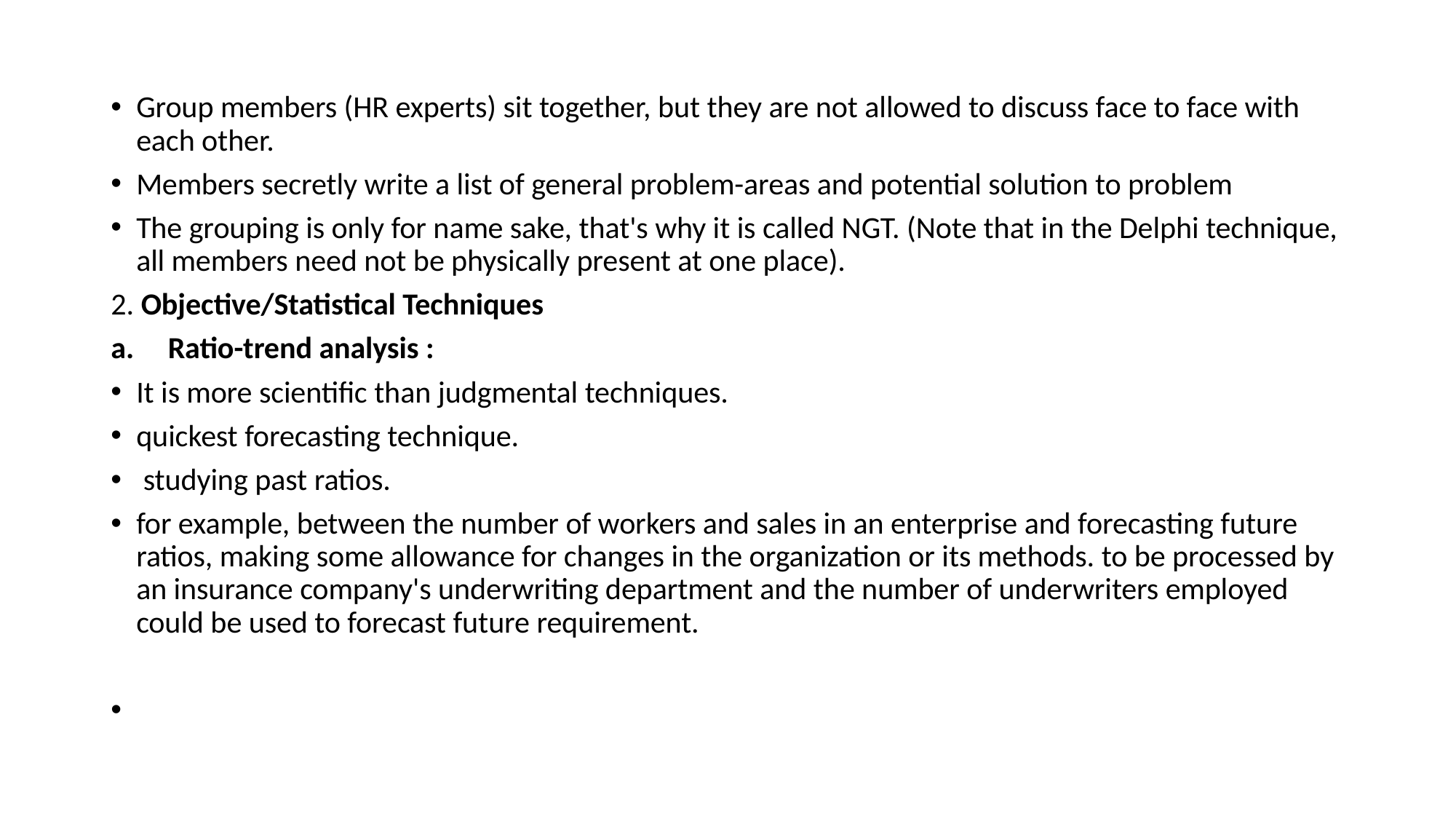

Group members (HR experts) sit together, but they are not allowed to discuss face to face with each other.
Members secretly write a list of general problem-areas and potential solution to problem
The grouping is only for name sake, that's why it is called NGT. (Note that in the Delphi technique, all members need not be physically present at one place).
2. Objective/Statistical Techniques
Ratio-trend analysis :
It is more scientific than judgmental techniques.
quickest forecasting technique.
 studying past ratios.
for example, between the number of workers and sales in an enterprise and forecasting future ratios, making some allowance for changes in the organization or its methods. to be processed by an insurance company's underwriting department and the number of underwriters employed could be used to forecast future requirement.